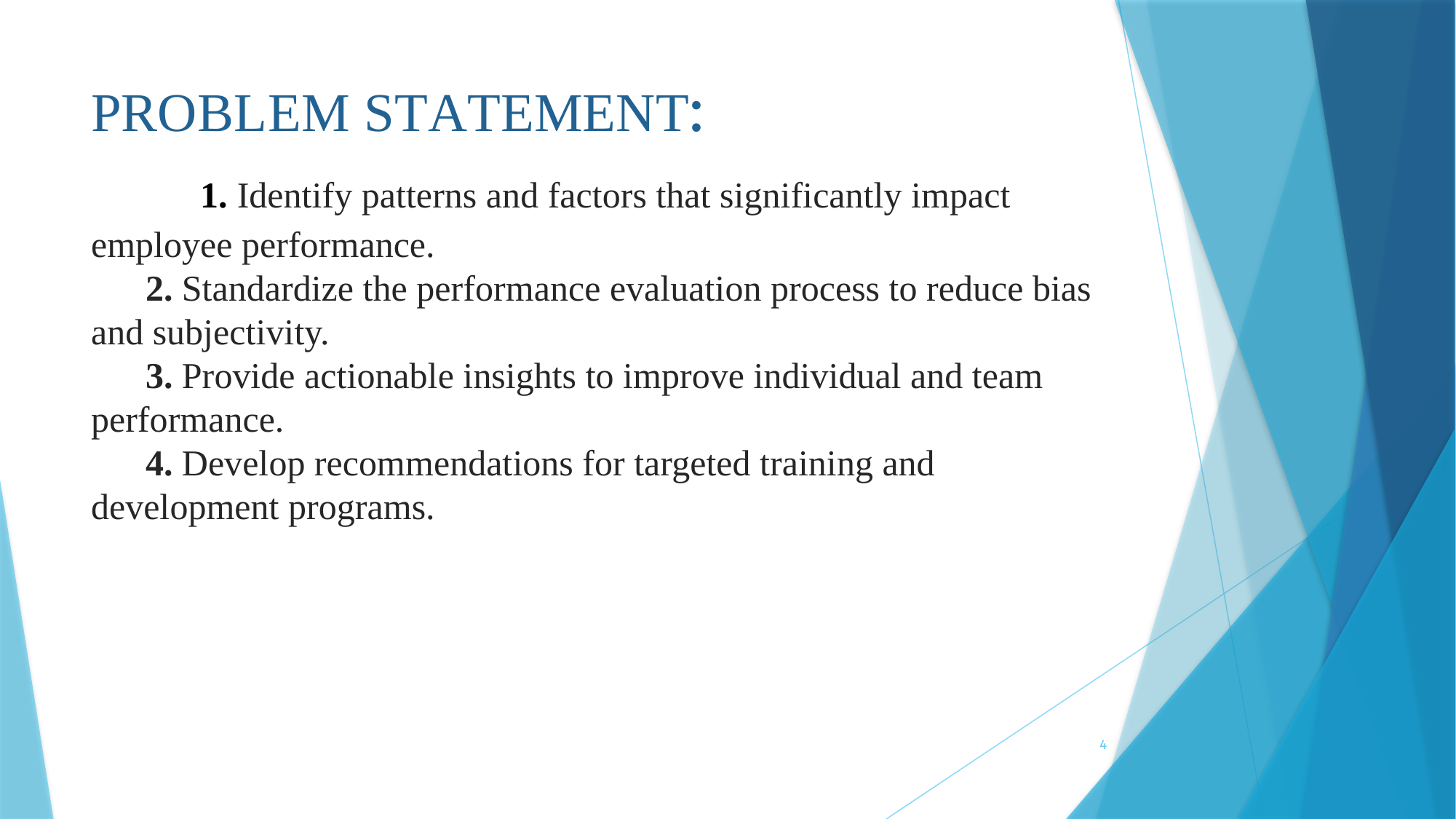

# PROBLEM STATEMENT: 1. Identify patterns and factors that significantly impact employee performance. 2. Standardize the performance evaluation process to reduce bias and subjectivity. 3. Provide actionable insights to improve individual and team performance. 4. Develop recommendations for targeted training and development programs.
4